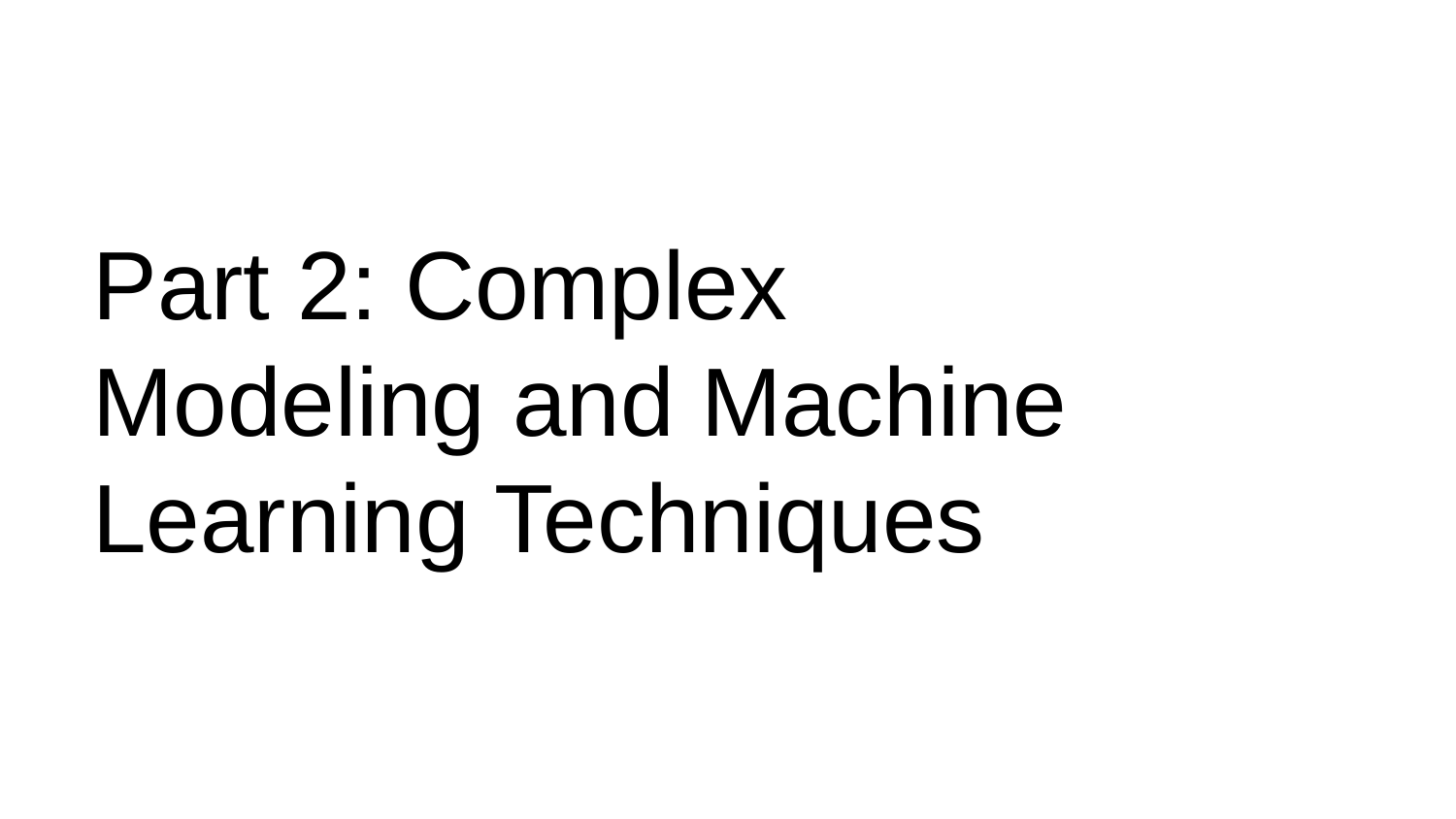

# Part 2: Complex Modeling and Machine Learning Techniques